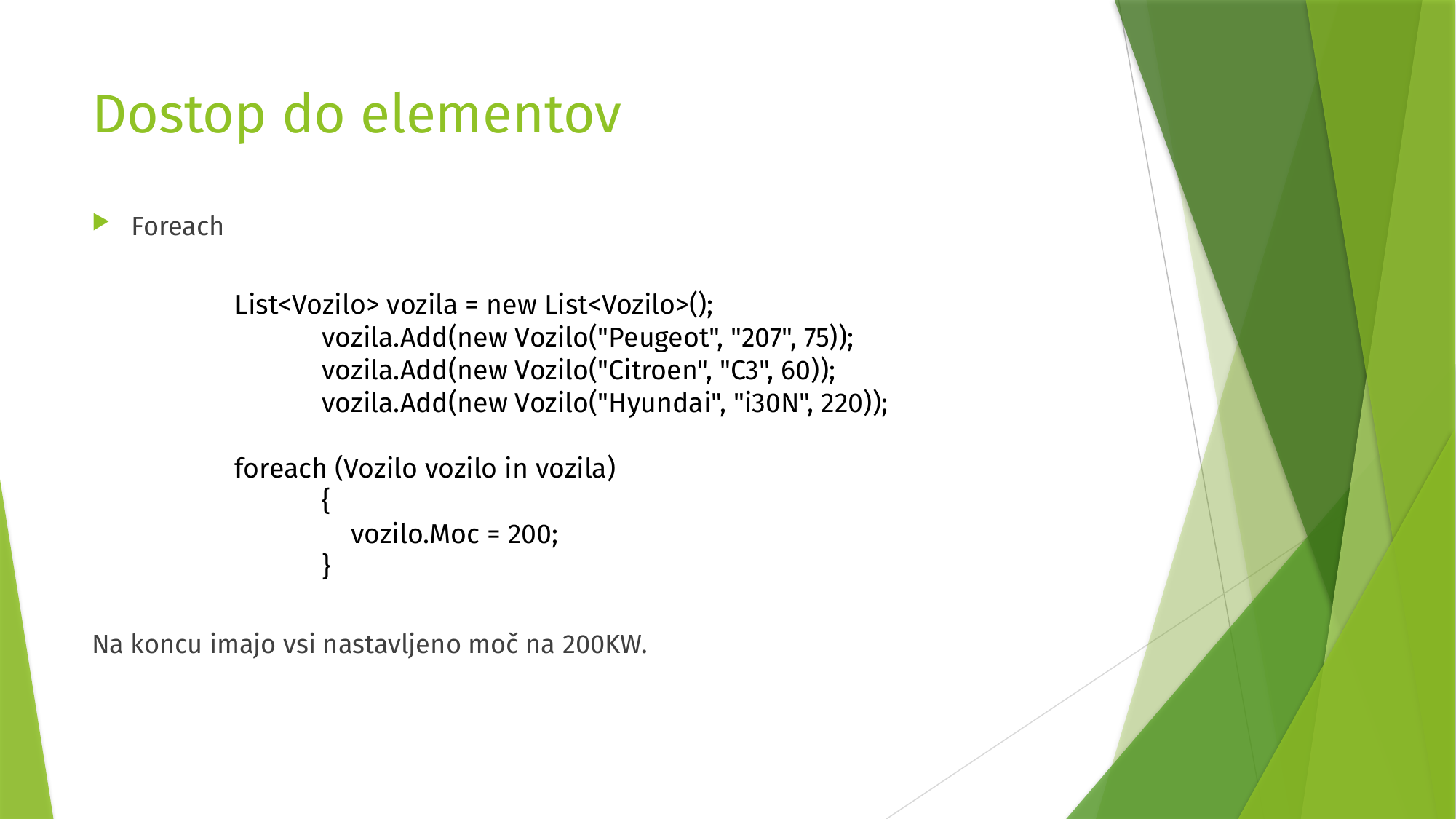

# Dostop do elementov
Foreach

Na koncu imajo vsi nastavljeno moč na 200KW.
List<Vozilo> vozila = new List<Vozilo>();
            vozila.Add(new Vozilo("Peugeot", "207", 75));
            vozila.Add(new Vozilo("Citroen", "C3", 60));
            vozila.Add(new Vozilo("Hyundai", "i30N", 220));

foreach (Vozilo vozilo in vozila)
            {
                vozilo.Moc = 200;
            }